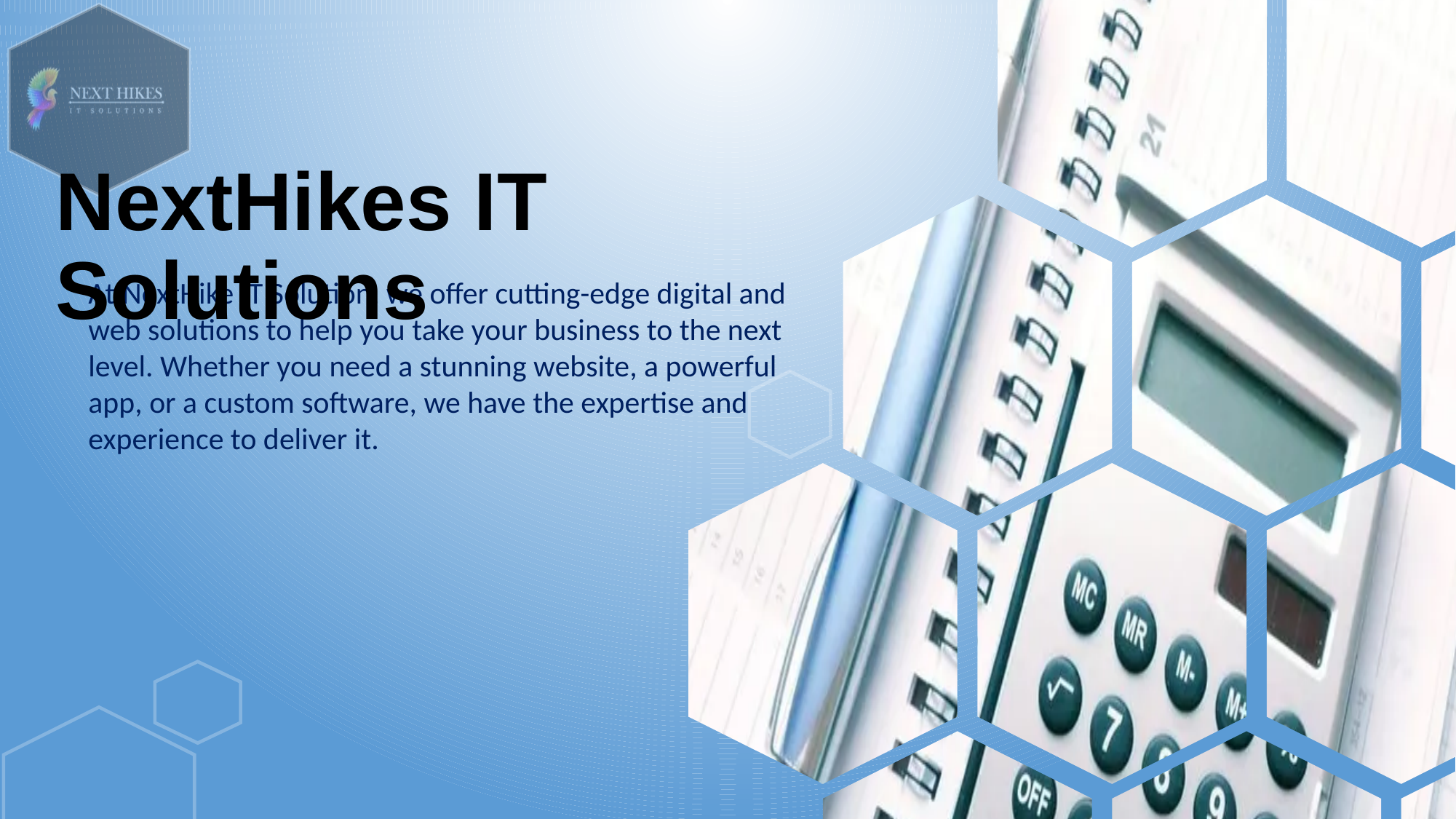

NextHikes IT Solutions
At NextHike IT Solution, we offer cutting-edge digital and web solutions to help you take your business to the next level. Whether you need a stunning website, a powerful app, or a custom software, we have the expertise and experience to deliver it.